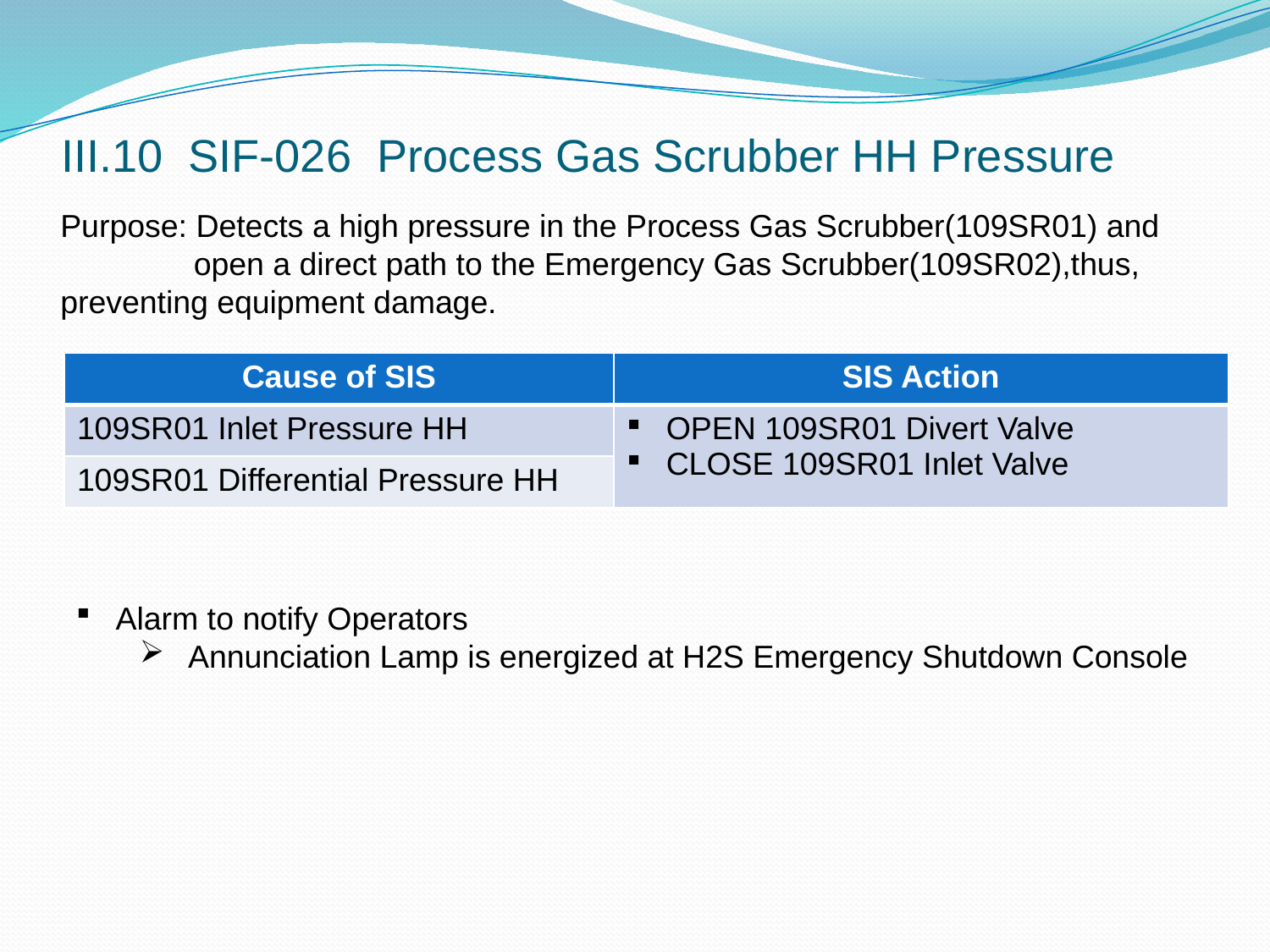

# III.10  SIF-026  Process Gas Scrubber HH Pressure
Purpose: Detects a high pressure in the Process Gas Scrubber(109SR01) and
               open a direct path to the Emergency Gas Scrubber(109SR02),thus,  preventing equipment damage.
| Cause of SIS | SIS Action |
| --- | --- |
| 109SR01 Inlet Pressure HH | OPEN 109SR01 Divert Valve CLOSE 109SR01 Inlet Valve |
| 109SR01 Differential Pressure HH |  |
Alarm to notify Operators
 Annunciation Lamp is energized at H2S Emergency Shutdown Console